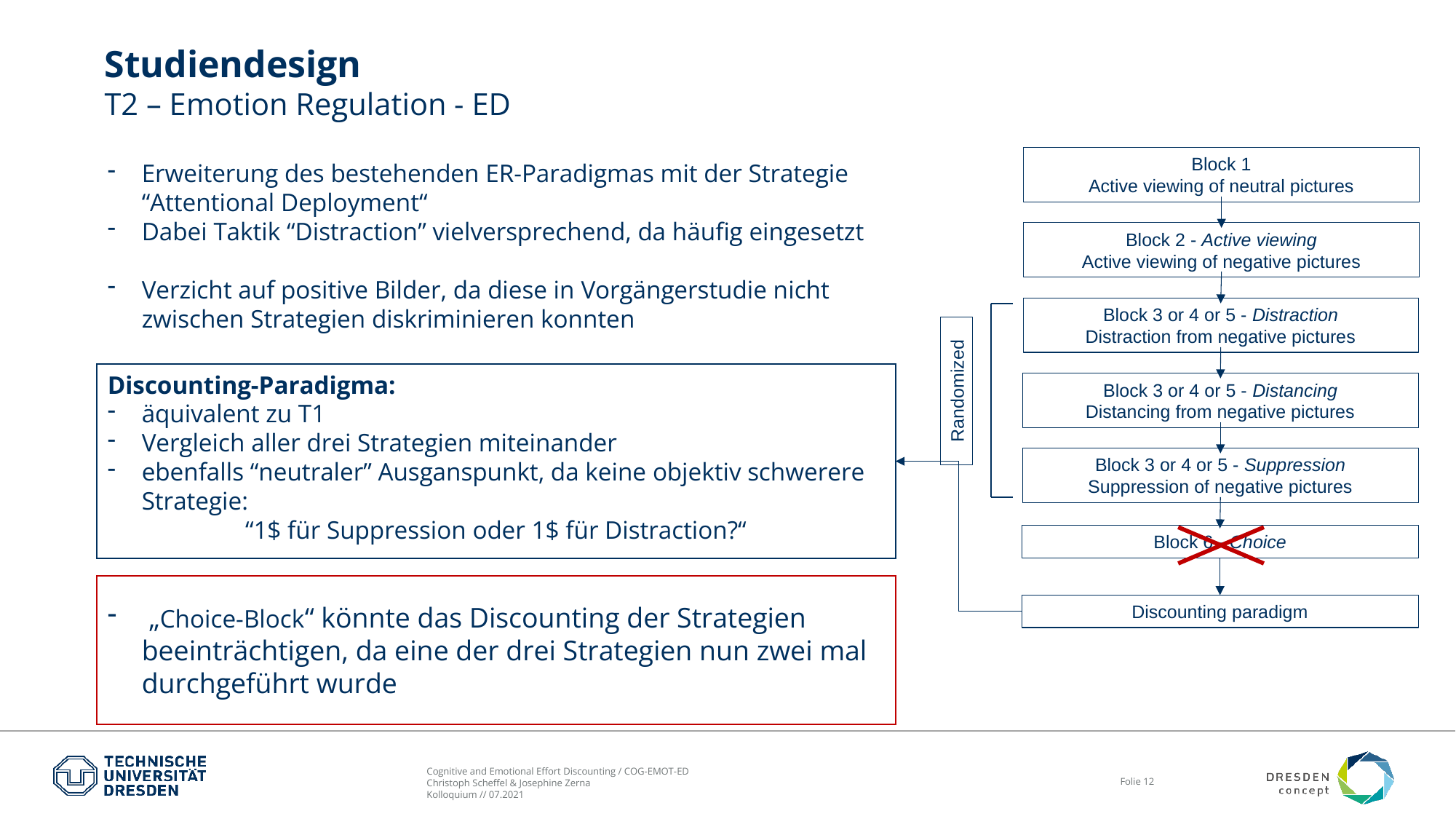

# Studiendesign T2 – Emotion Regulation - ED
Erweiterung des bestehenden ER-Paradigmas mit der Strategie “Attentional Deployment“
Dabei Taktik “Distraction” vielversprechend, da häufig eingesetzt

Verzicht auf positive Bilder, da diese in Vorgängerstudie nicht zwischen Strategien diskriminieren konnten
Block 1
Active viewing of neutral pictures
Block 2 - Active viewing
Active viewing of negative pictures
Block 3 or 4 or 5 - Distraction
Distraction from negative pictures
Block 3 or 4 or 5 - Distancing
Distancing from negative pictures
Block 3 or 4 or 5 - Suppression
Suppression of negative pictures
Block 6 - Choice
Randomized
Discounting paradigm
Discounting-Paradigma:
äquivalent zu T1
Vergleich aller drei Strategien miteinander
ebenfalls “neutraler” Ausganspunkt, da keine objektiv schwerere Strategie:
“1$ für Suppression oder 1$ für Distraction?“

 „Choice-Block“ könnte das Discounting der Strategien beeinträchtigen, da eine der drei Strategien nun zwei mal durchgeführt wurde